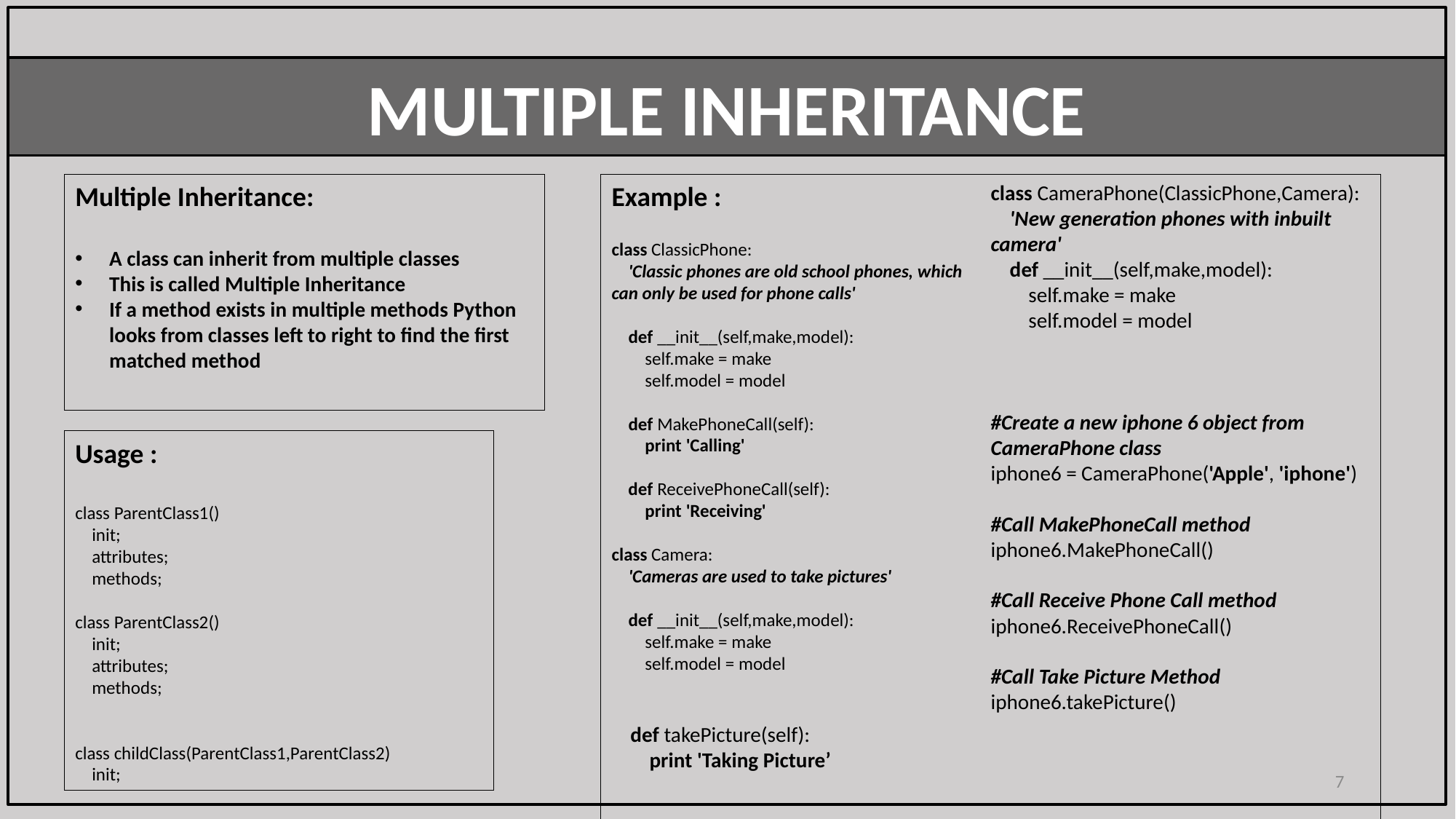

MULTIPLE INHERITANCE
Multiple Inheritance:

A class can inherit from multiple classes
This is called Multiple Inheritance
If a method exists in multiple methods Python looks from classes left to right to find the first matched method

Example :

class ClassicPhone:
    'Classic phones are old school phones, which can only be used for phone calls'
    def __init__(self,make,model):
        self.make = make
        self.model = model
    def MakePhoneCall(self):
        print 'Calling'
    def ReceivePhoneCall(self):
        print 'Receiving'
class Camera:
    'Cameras are used to take pictures'
    def __init__(self,make,model):
        self.make = make
        self.model = model

    def takePicture(self):
        print 'Taking Picture’

class CameraPhone(ClassicPhone,Camera):
    'New generation phones with inbuilt camera'
    def __init__(self,make,model):
        self.make = make
        self.model = model
#Create a new iphone 6 object from CameraPhone class
iphone6 = CameraPhone('Apple', 'iphone')
#Call MakePhoneCall method
iphone6.MakePhoneCall()
#Call Receive Phone Call method
iphone6.ReceivePhoneCall()
#Call Take Picture Method
iphone6.takePicture()

Usage :

class ParentClass1()
    init;
    attributes;
    methods;

class ParentClass2()
    init;
    attributes;
    methods;

class childClass(ParentClass1,ParentClass2)
    init;
7